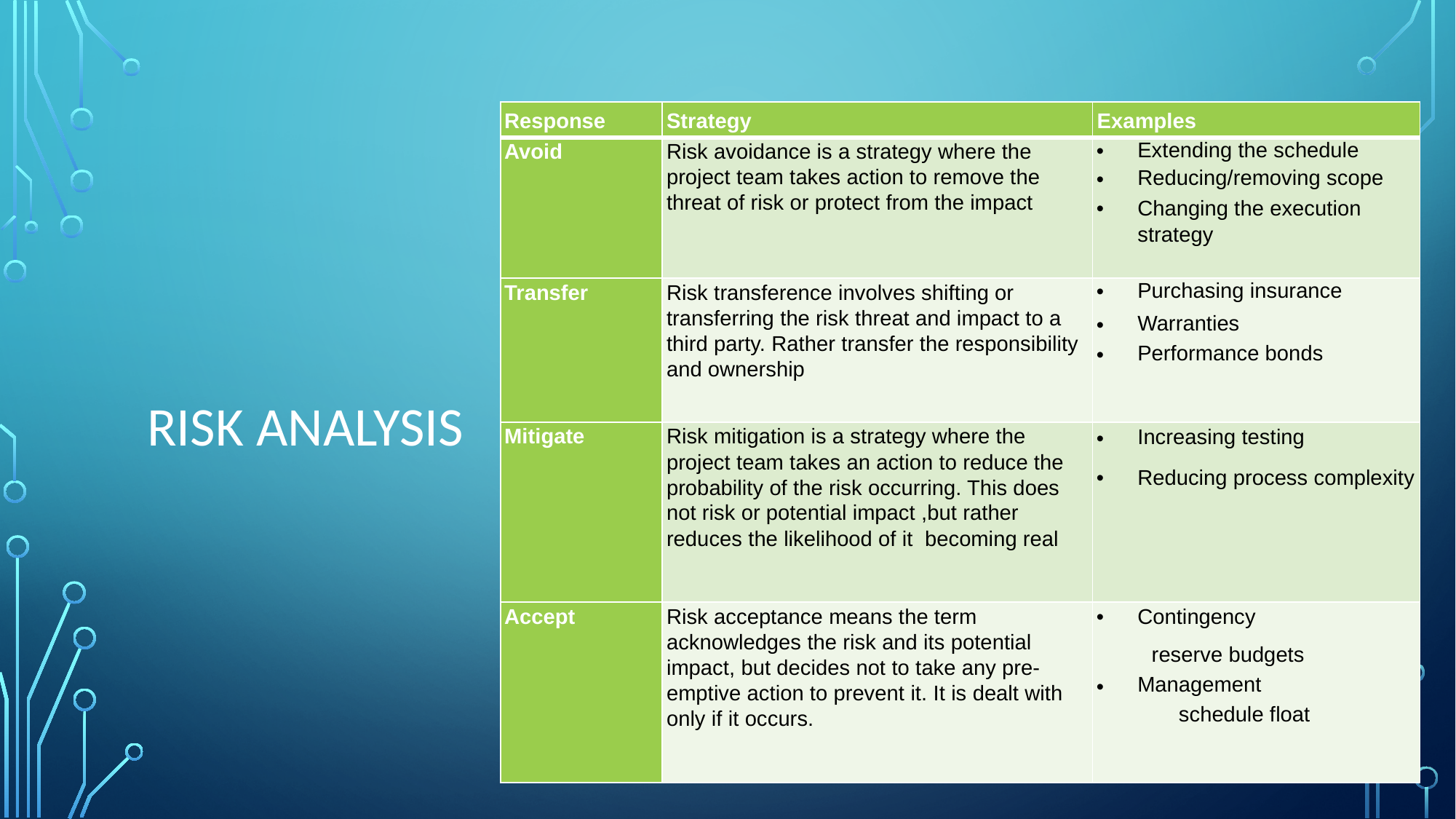

# RISK ANALYSIS
| Response | Strategy | Examples |
| --- | --- | --- |
| Avoid | Risk avoidance is a strategy where the project team takes action to remove the threat of risk or protect from the impact | Extending the schedule Reducing/removing scope Changing the execution strategy |
| Transfer | Risk transference involves shifting or transferring the risk threat and impact to a third party. Rather transfer the responsibility and ownership | Purchasing insurance Warranties Performance bonds |
| Mitigate | Risk mitigation is a strategy where the project team takes an action to reduce the probability of the risk occurring. This does not risk or potential impact ,but rather reduces the likelihood of it becoming real | Increasing testing Reducing process complexity |
| Accept | Risk acceptance means the term acknowledges the risk and its potential impact, but decides not to take any pre-emptive action to prevent it. It is dealt with only if it occurs. | Contingency reserve budgets Management schedule float |